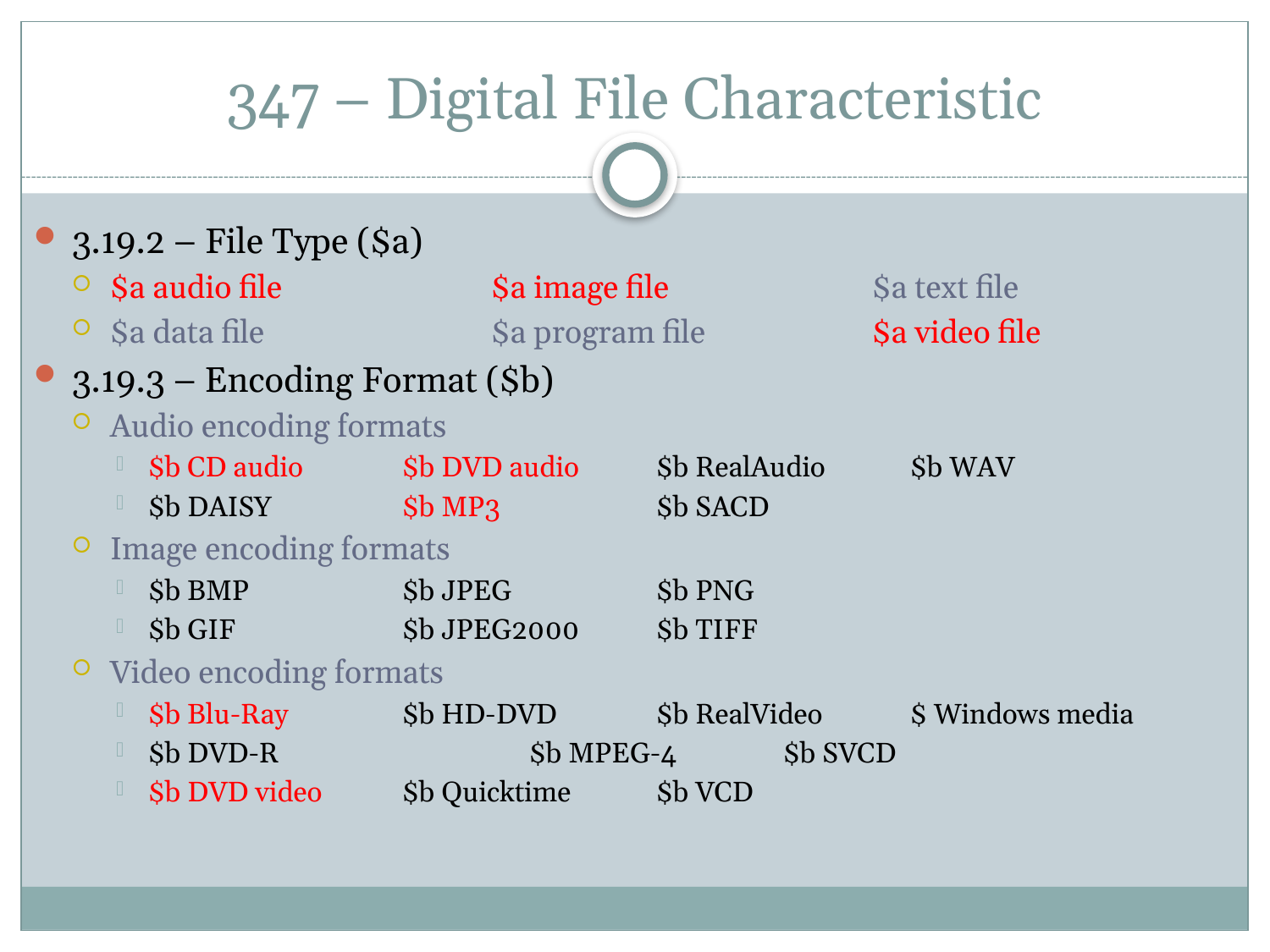

# 347 – Digital File Characteristic
3.19.2 – File Type ($a)
$a audio file		$a image file		$a text file
$a data file		$a program file		$a video file
3.19.3 – Encoding Format ($b)
Audio encoding formats
$b CD audio	$b DVD audio	$b RealAudio	$b WAV
$b DAISY		$b MP3		$b SACD
Image encoding formats
$b BMP		$b JPEG		$b PNG
$b GIF		$b JPEG2000	$b TIFF
Video encoding formats
$b Blu-Ray	$b HD-DVD	$b RealVideo	$ Windows media
$b DVD-R		$b MPEG-4	$b SVCD
$b DVD video	$b Quicktime	$b VCD